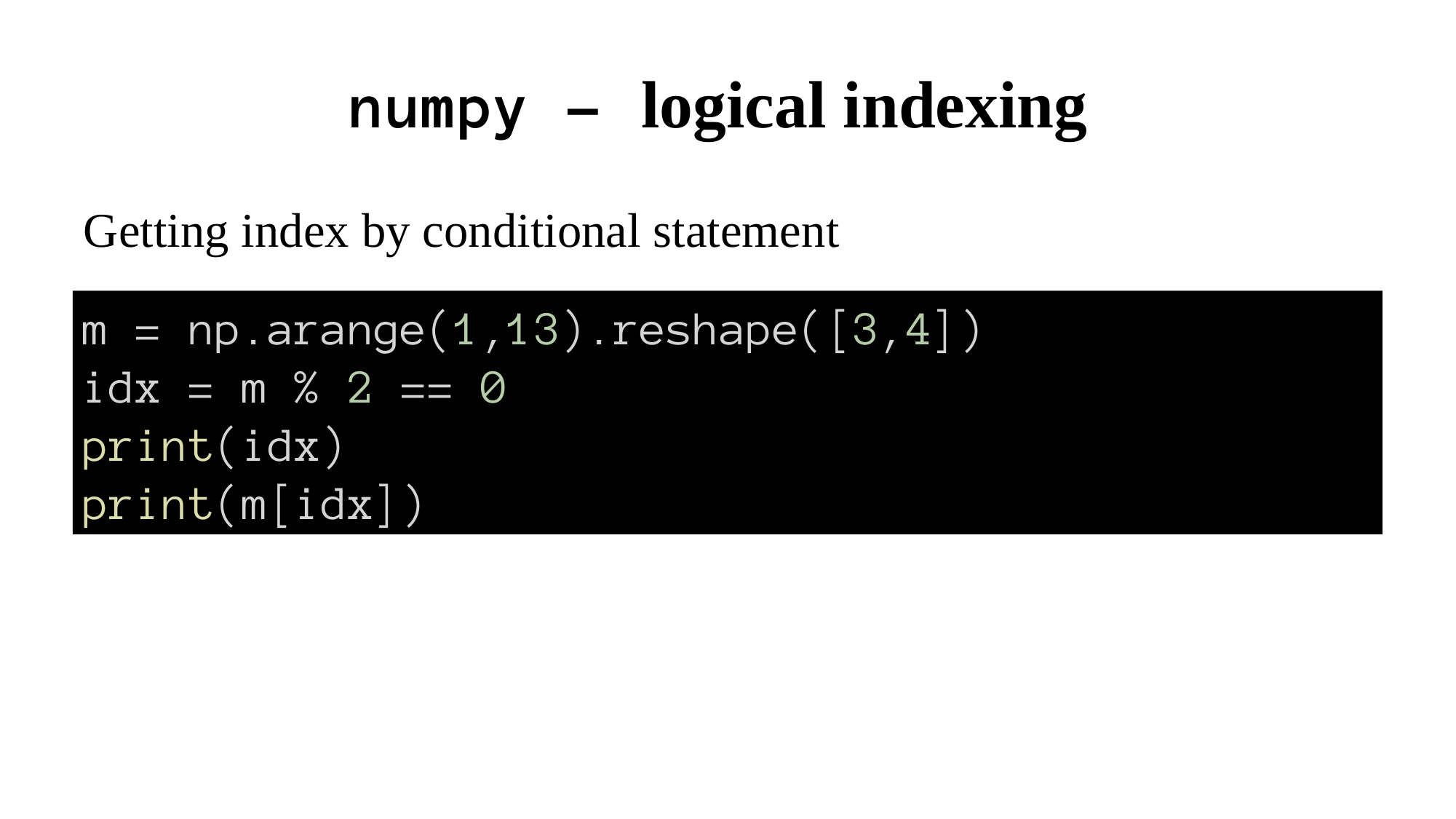

# numpy – logical indexing
Getting index by conditional statement
m = np.arange(1,13).reshape([3,4])
idx = m % 2 == 0
print(idx)
print(m[idx])